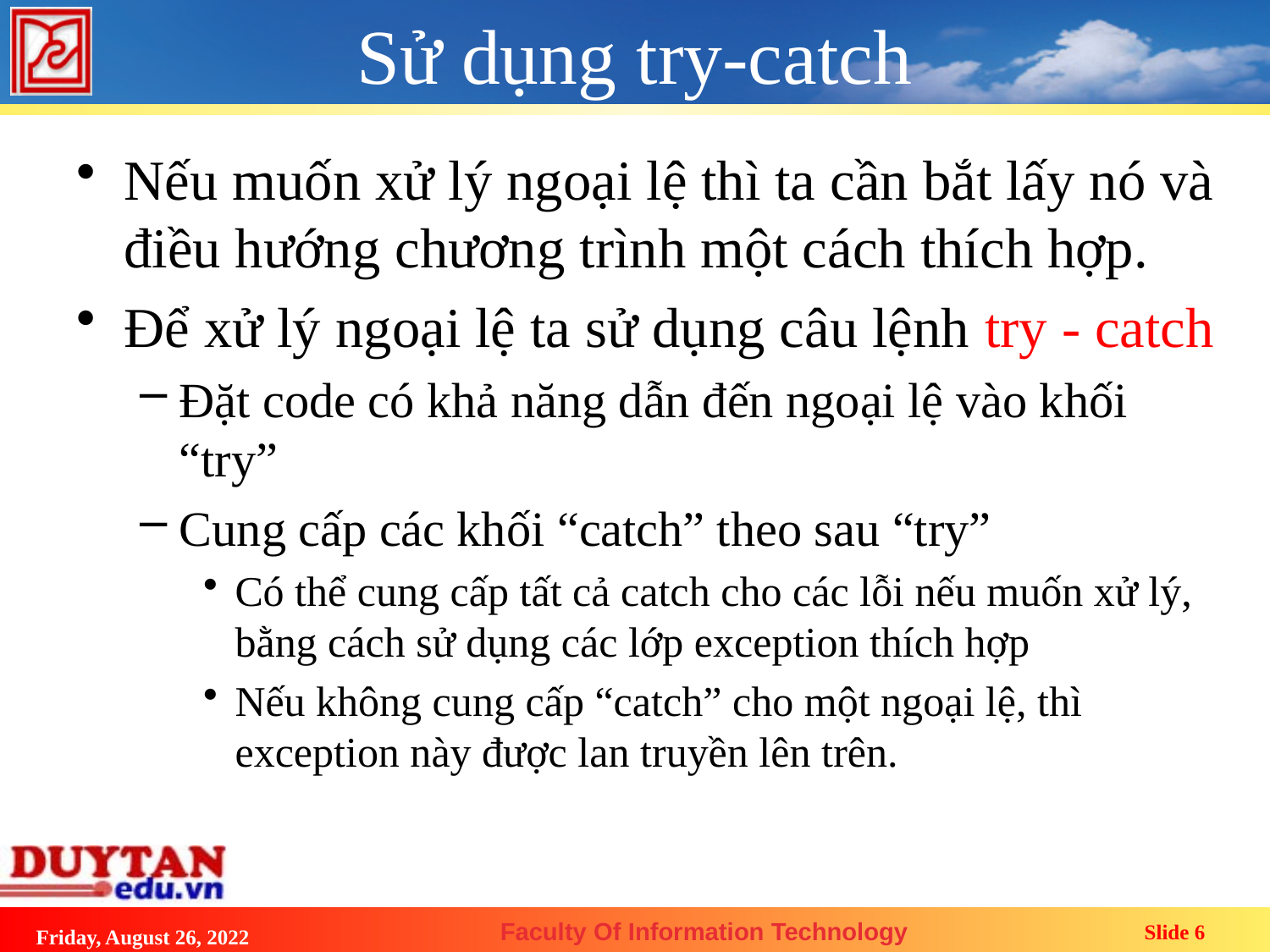

# Sử dụng try-catch
Nếu muốn xử lý ngoại lệ thì ta cần bắt lấy nó và điều hướng chương trình một cách thích hợp.
Để xử lý ngoại lệ ta sử dụng câu lệnh try - catch
Đặt code có khả năng dẫn đến ngoại lệ vào khối “try”
Cung cấp các khối “catch” theo sau “try”
Có thể cung cấp tất cả catch cho các lỗi nếu muốn xử lý, bằng cách sử dụng các lớp exception thích hợp
Nếu không cung cấp “catch” cho một ngoại lệ, thì exception này được lan truyền lên trên.